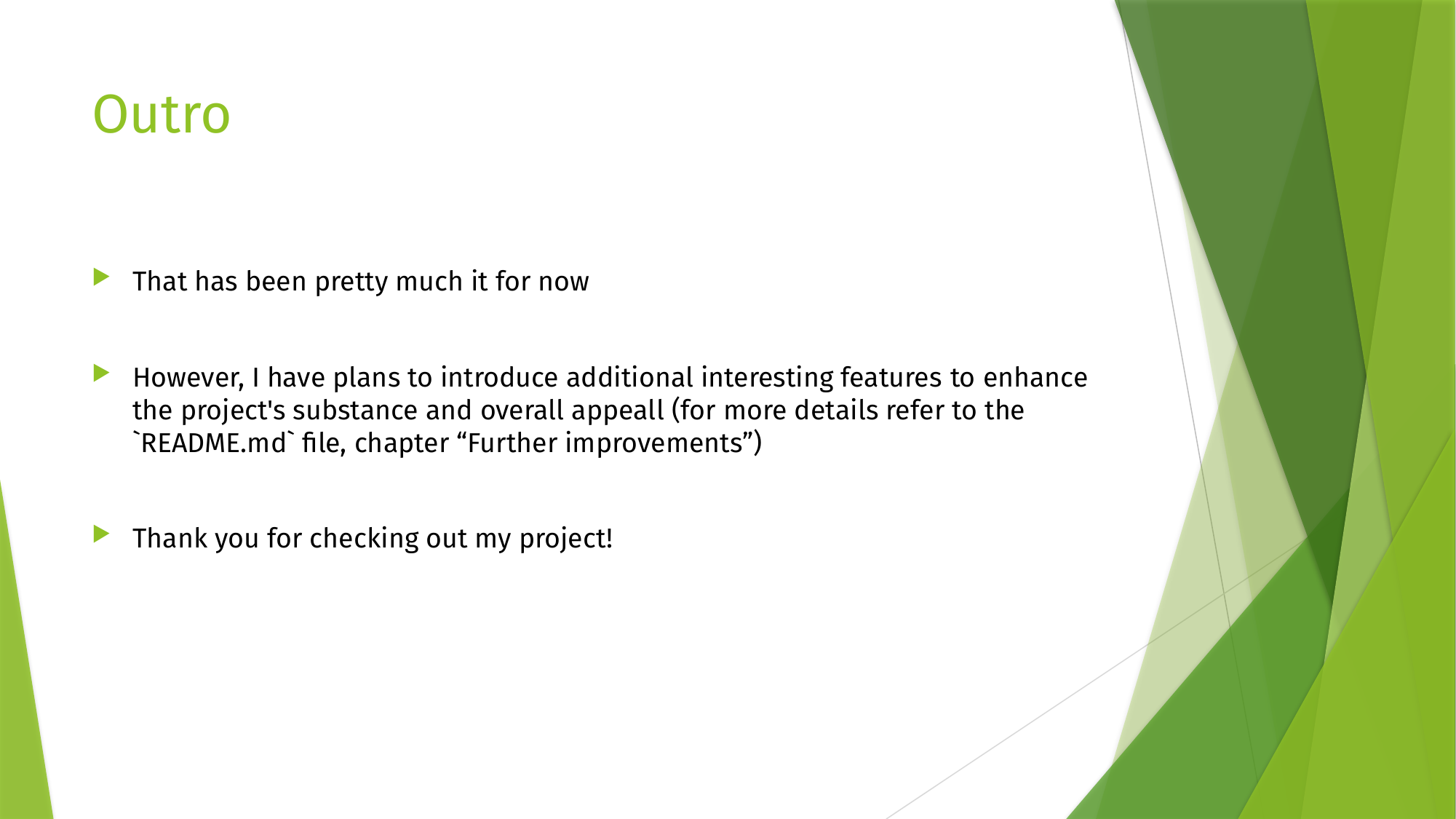

# Outro
That has been pretty much it for now

However, I have plans to introduce additional interesting features to enhance the project's substance and overall appeall (for more details refer to the `README.md` file, chapter “Further improvements”)

Thank you for checking out my project!